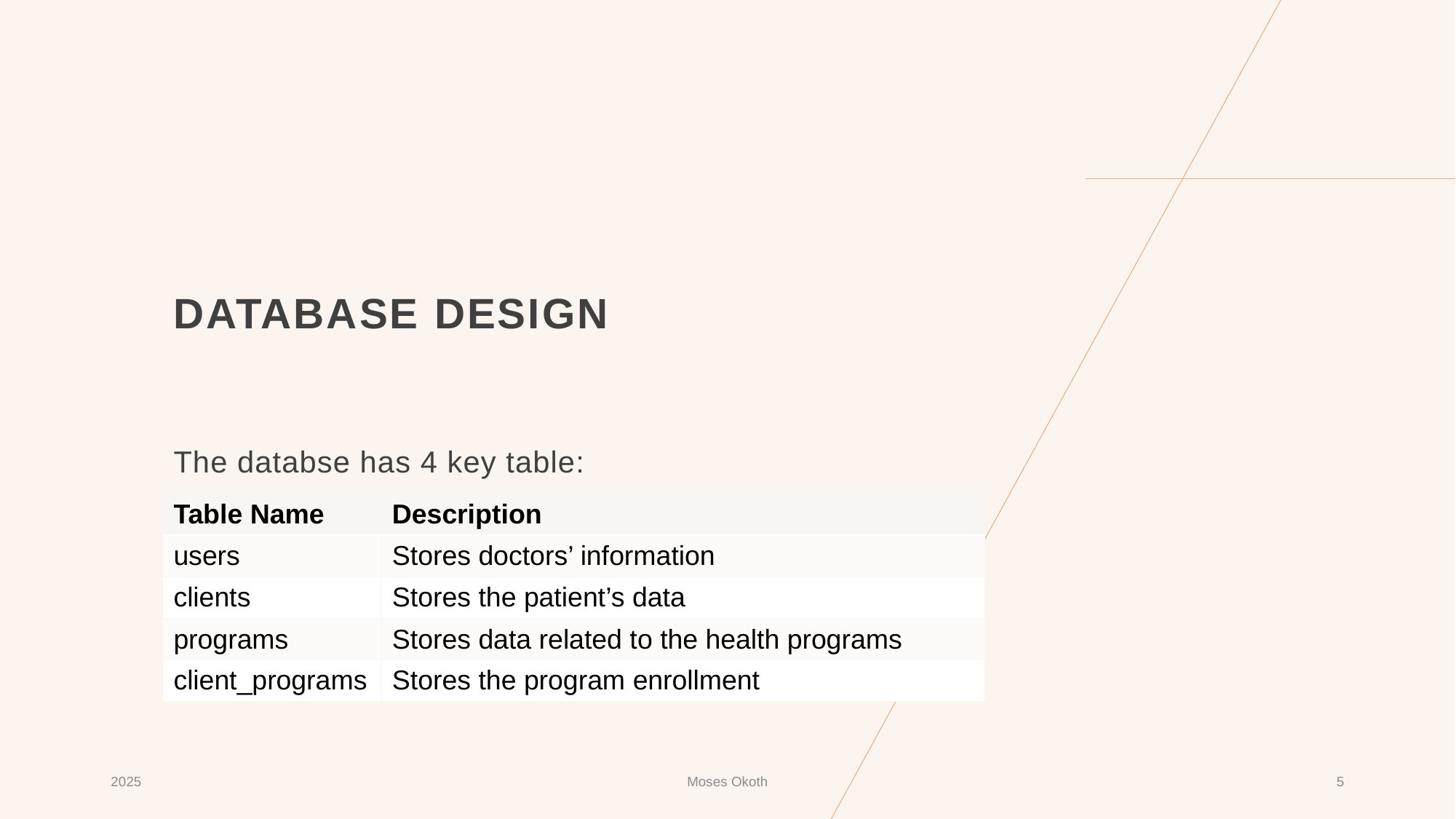

# Database design
The databse has 4 key table:

| Table Name | Description |
| --- | --- |
| users | Stores doctors’ information |
| clients | Stores the patient’s data |
| programs | Stores data related to the health programs |
| client\_programs | Stores the program enrollment |
2025
Moses Okoth
5